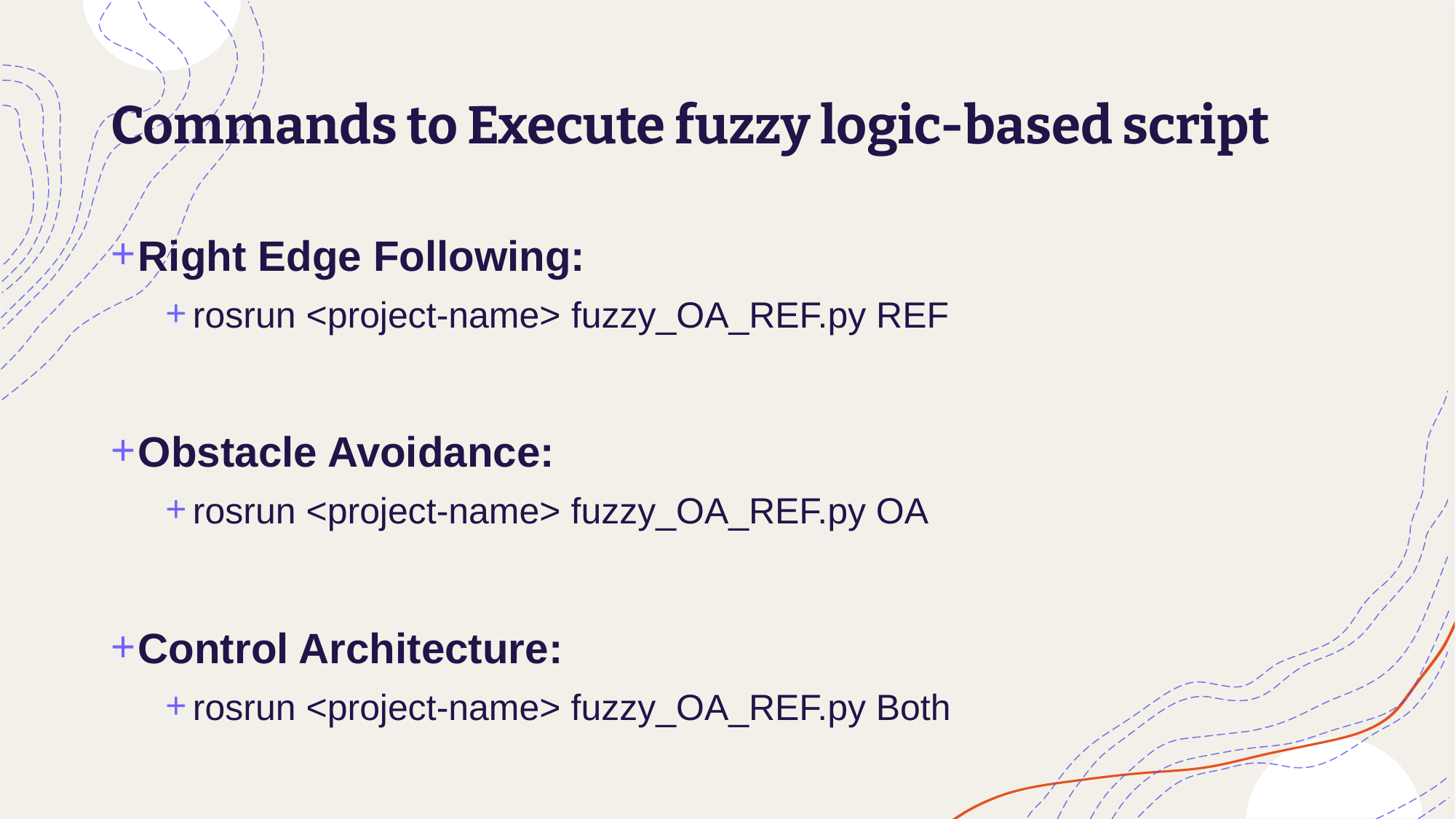

# Commands to Execute fuzzy logic-based script
Right Edge Following:
rosrun <project-name> fuzzy_OA_REF.py REF

Obstacle Avoidance:
rosrun <project-name> fuzzy_OA_REF.py OA

Control Architecture:
rosrun <project-name> fuzzy_OA_REF.py Both